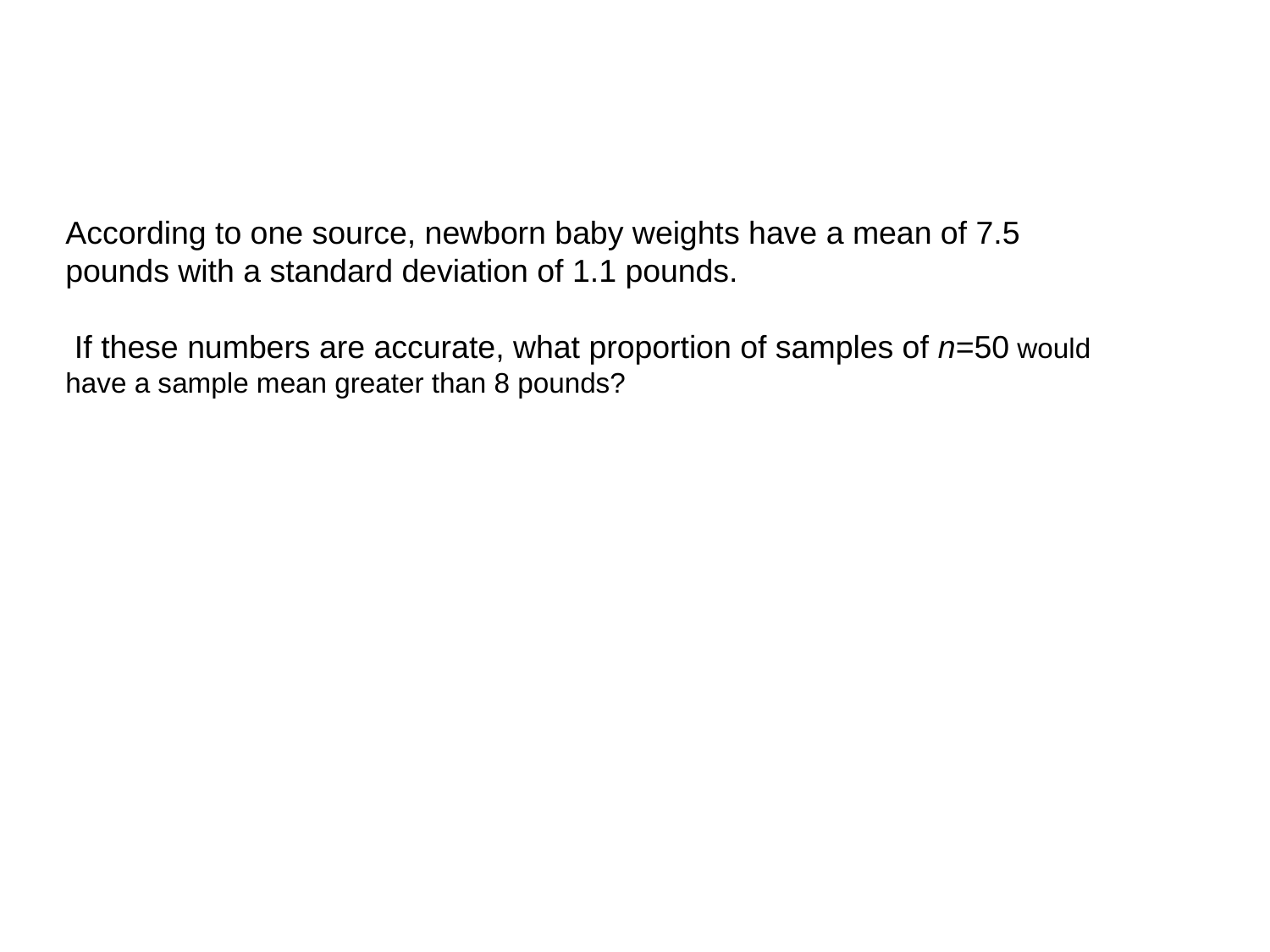

#
According to one source, newborn baby weights have a mean of 7.5 pounds with a standard deviation of 1.1 pounds.

 If these numbers are accurate, what proportion of samples of n=50 would have a sample mean greater than 8 pounds?